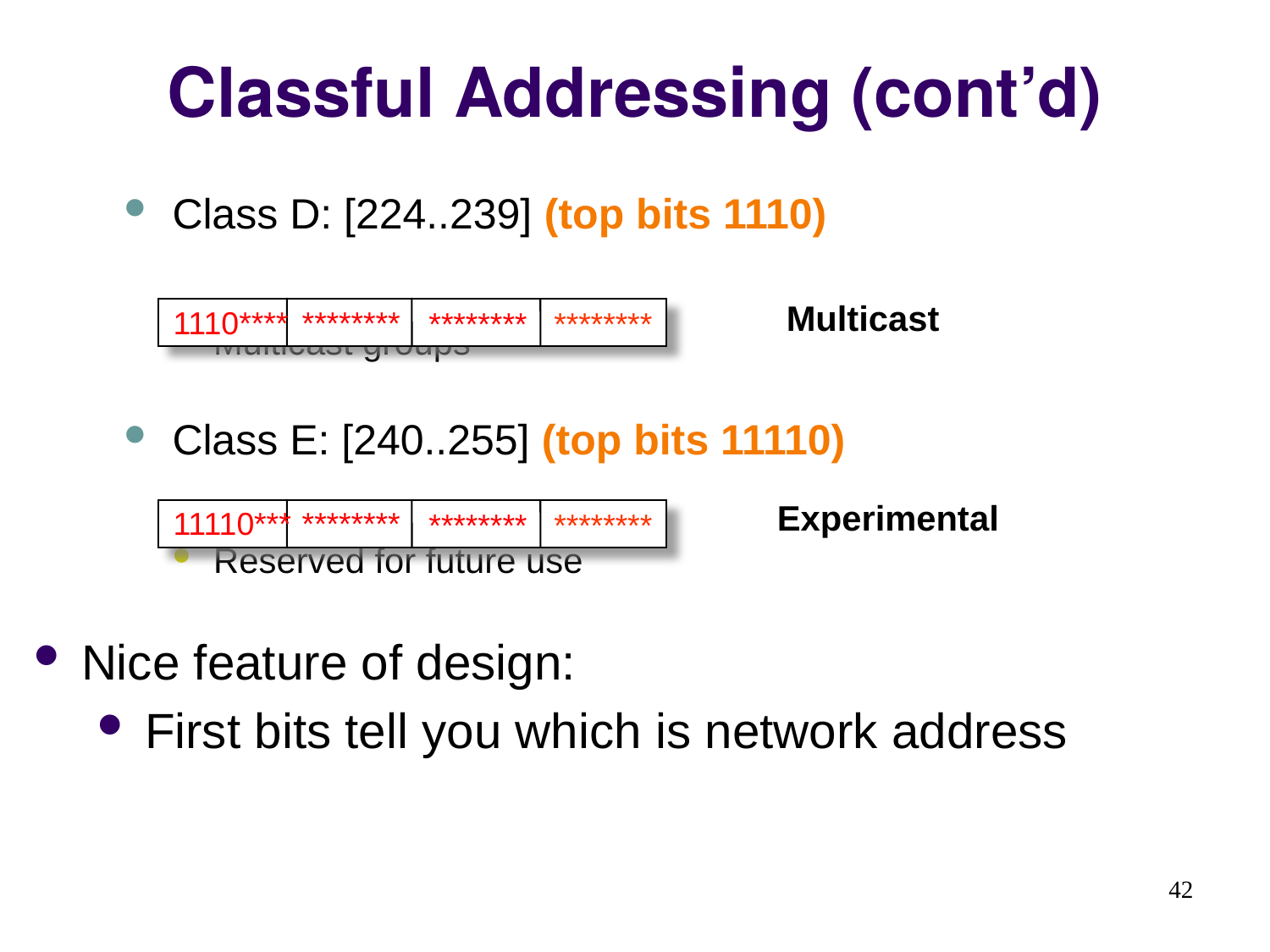

# Classful Addressing (cont’d)
Class D: [224..239] (top bits 1110)

Multicast groups
Class E: [240..255] (top bits 11110)

Reserved for future use

Multicast
1110****
********
********
********

Experimental
11110***
********
********
********

Nice feature of design:
First bits tell you which is network address

42